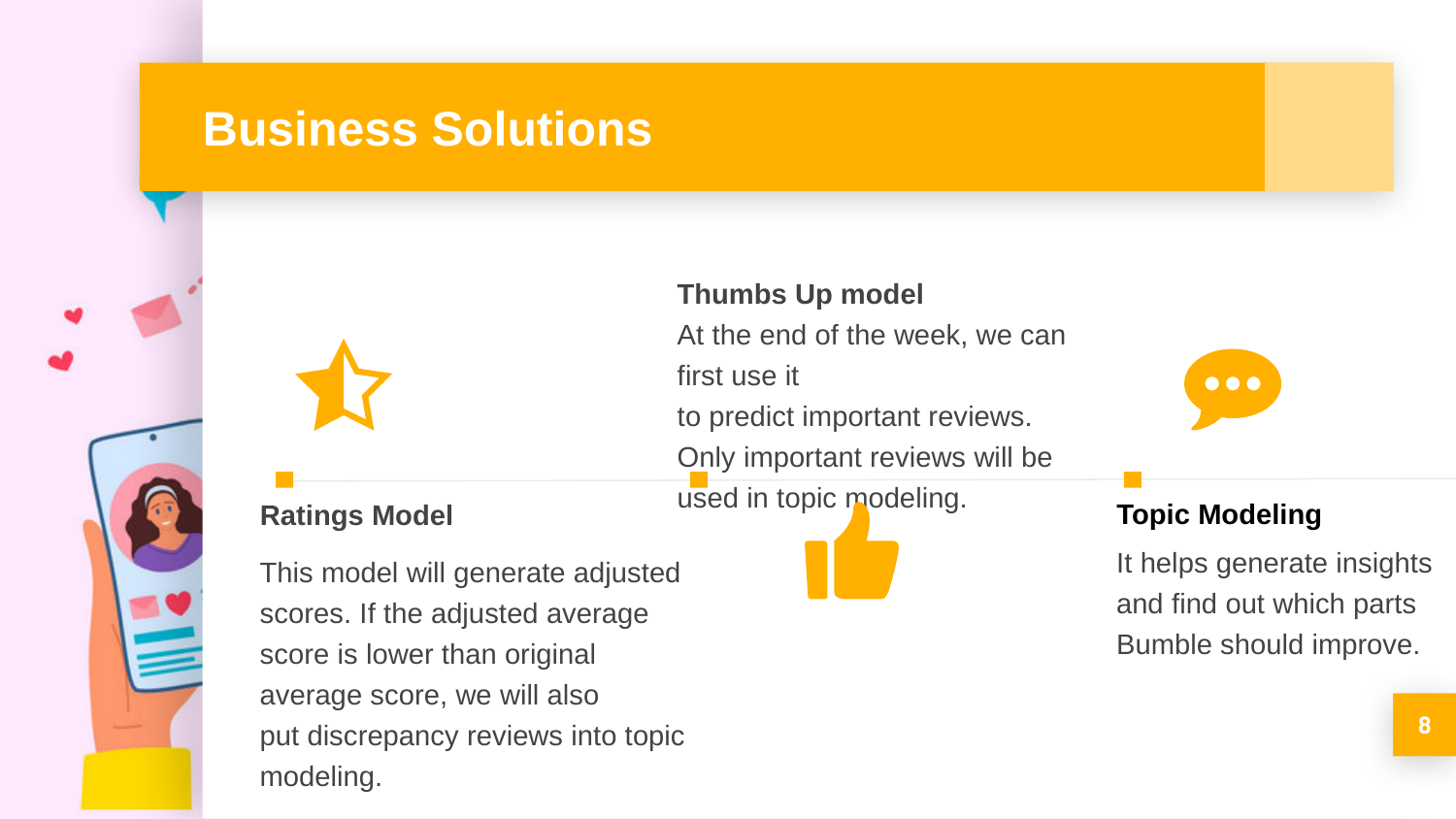

# Business Solutions
Thumbs Up model
At the end of the week, we can first use it to predict important reviews.
Only important reviews will be used in topic modeling.​

Ratings Model
This model will generate adjusted scores. If the adjusted average score is lower than original average score, we will also put discrepancy reviews into topic modeling.

Topic Modeling
It helps generate insights and find out which parts Bumble should improve.

8